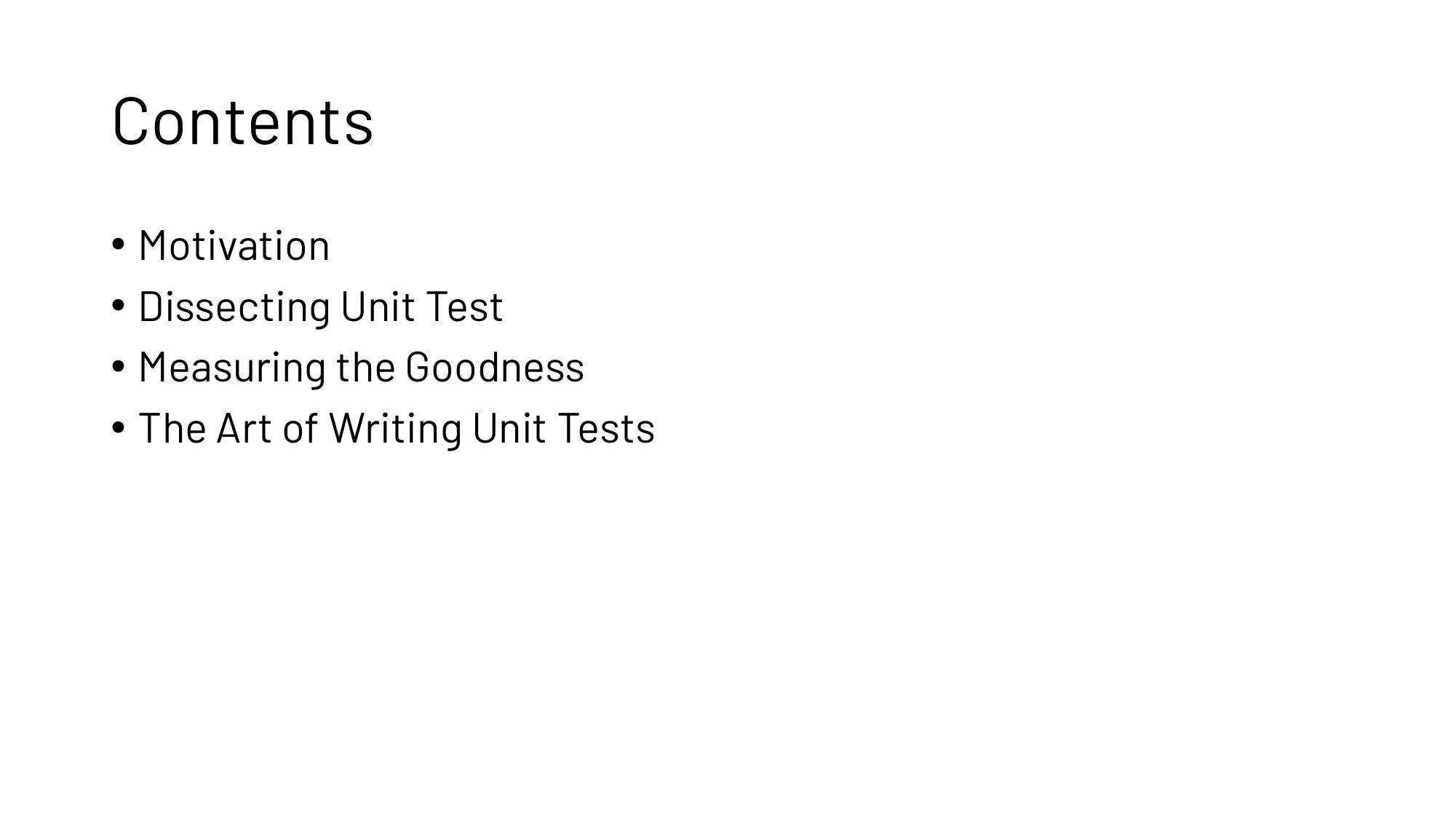

# Contents
Motivation
Dissecting Unit Test
Measuring the Goodness
The Art of Writing Unit Tests